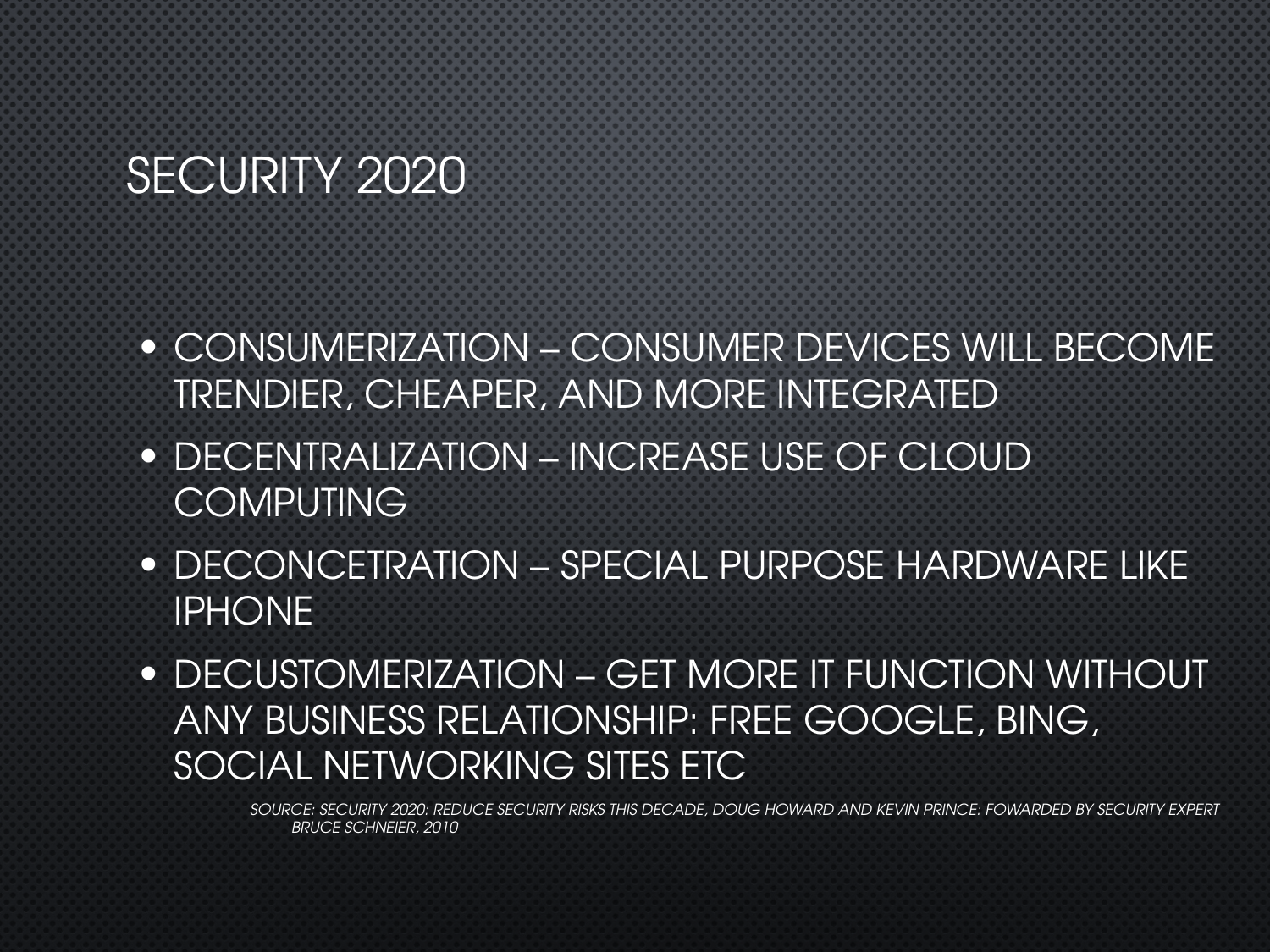

# Security 2020
Consumerization – consumer devices will become trendier, cheaper, and more integrated
Decentralization – increase use of cloud computing
Deconcetration – special purpose hardware like iPhone
Decustomerization – get more IT function without any business relationship: free Google, Bing, Social Networking sites etc
Source: Security 2020: Reduce Security Risks this decade, Doug Howard and Kevin Prince: Fowarded by security expert Bruce Schneier, 2010